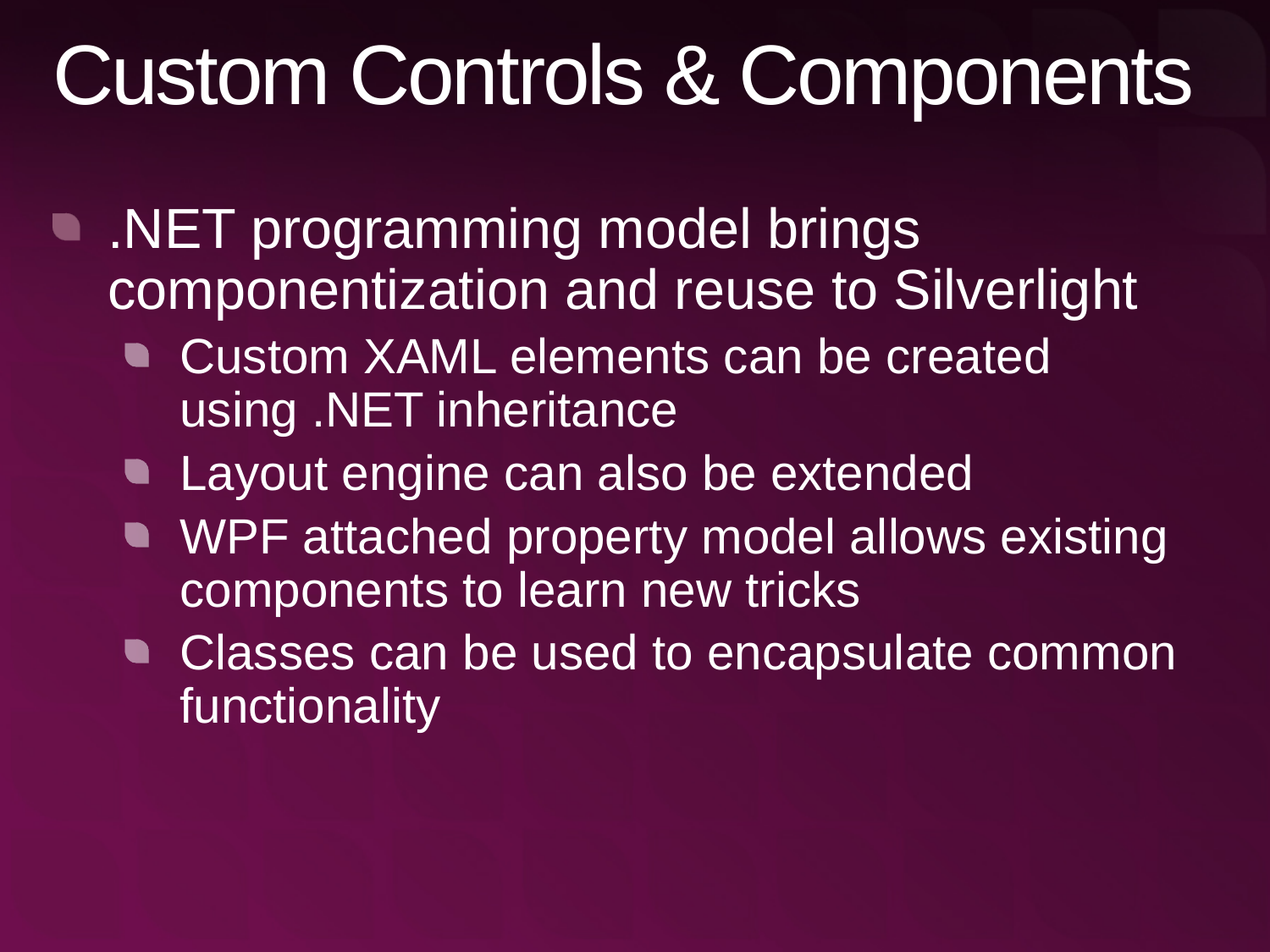

# Custom Controls & Components
.NET programming model brings componentization and reuse to Silverlight
Custom XAML elements can be created using .NET inheritance
Layout engine can also be extended
WPF attached property model allows existing components to learn new tricks
Classes can be used to encapsulate common functionality